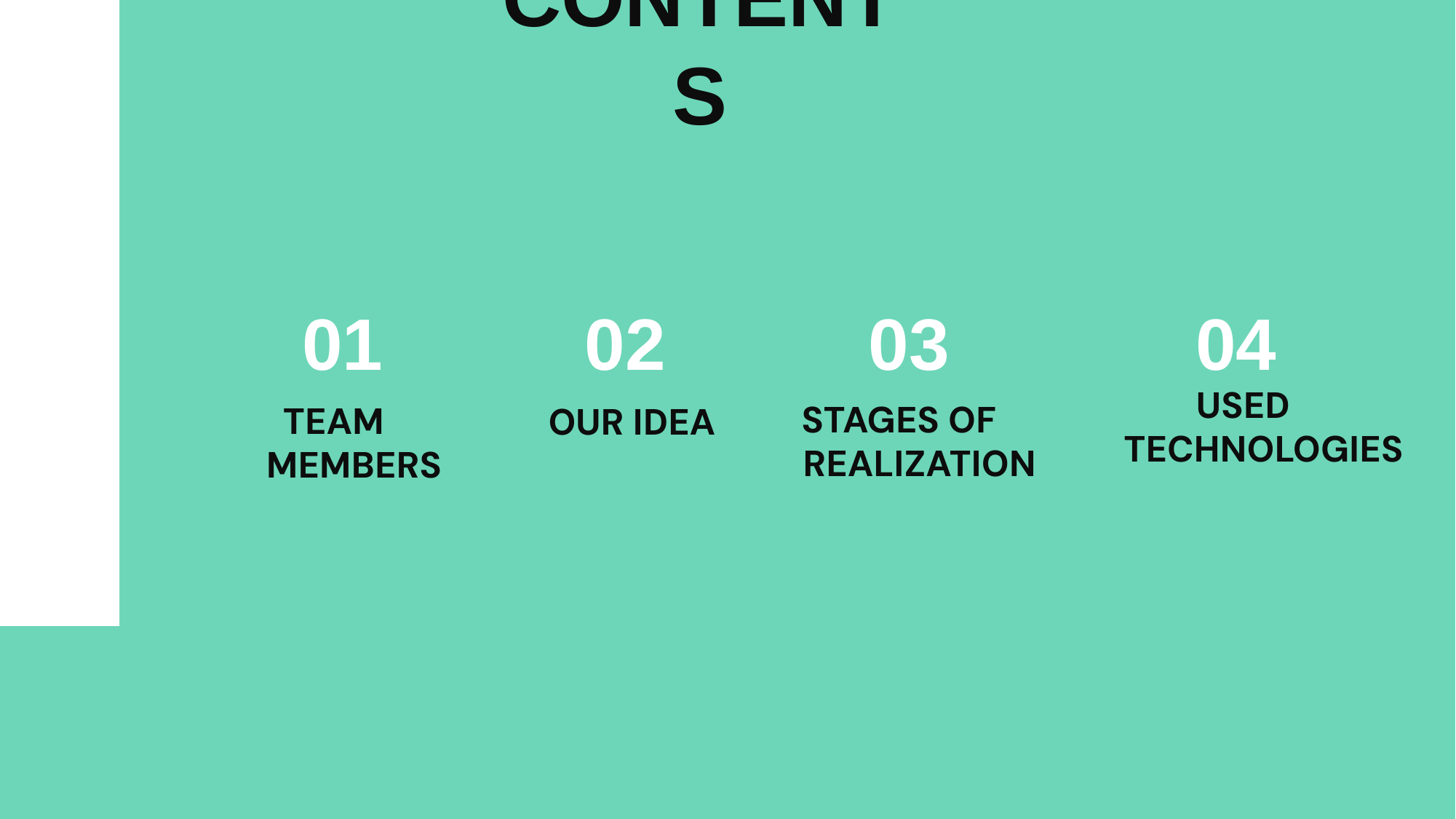

# CONTENTS
01
02
03
04
USED TECHNOLOGIES
STAGES OF REALIZATION
TEAM MEMBERS
OUR IDEA